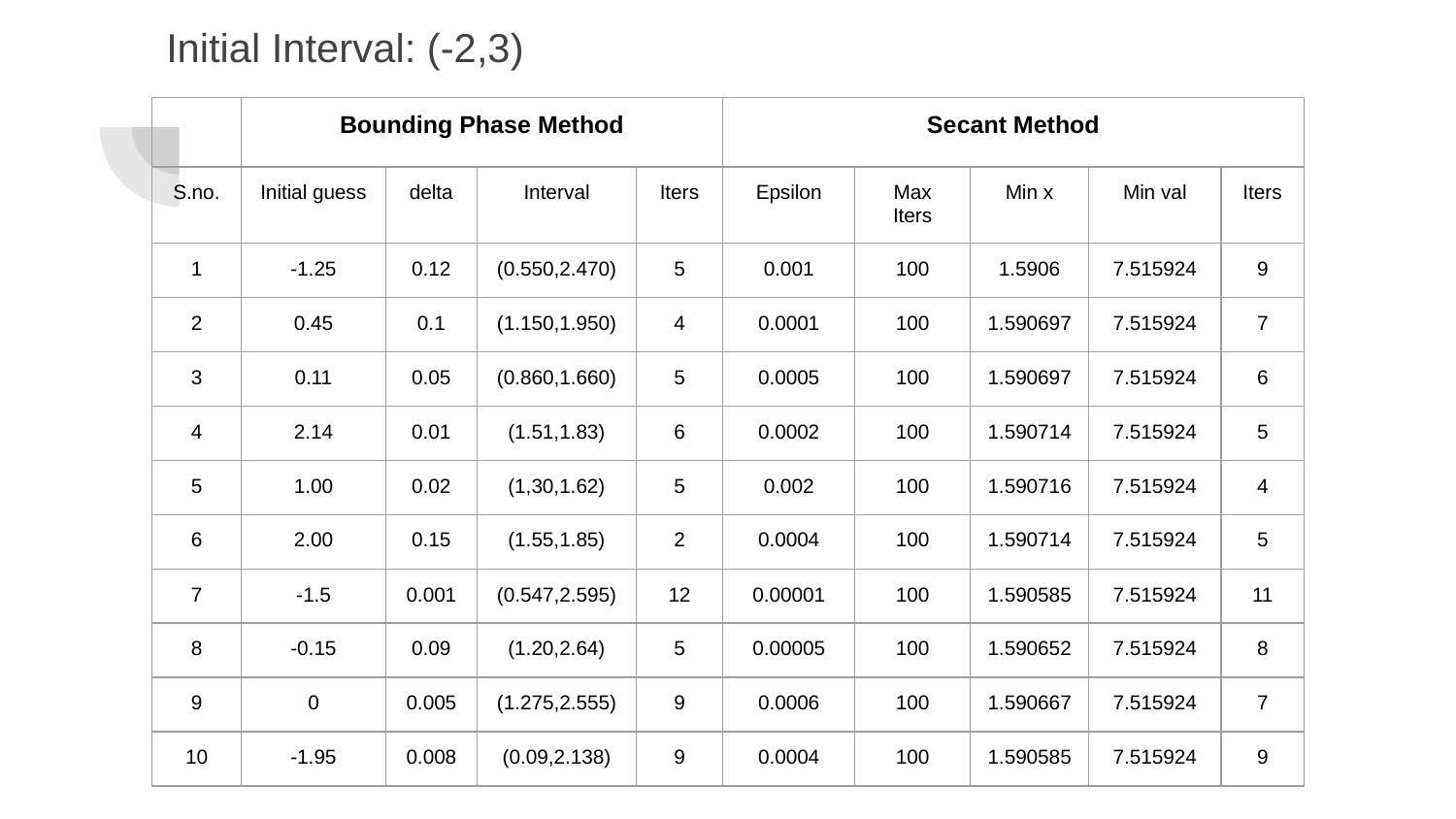

# Initial Interval: (-2,3)
|  | Bounding Phase Method |  |  |  | Secant Method |  |  |  |  |
| --- | --- | --- | --- | --- | --- | --- | --- | --- | --- |
| S.no. | Initial guess | delta | Interval | Iters | Epsilon | Max Iters | Min x | Min val | Iters |
| 1 | -1.25 | 0.12 | (0.550,2.470) | 5 | 0.001 | 100 | 1.5906 | 7.515924 | 9 |
| 2 | 0.45 | 0.1 | (1.150,1.950) | 4 | 0.0001 | 100 | 1.590697 | 7.515924 | 7 |
| 3 | 0.11 | 0.05 | (0.860,1.660) | 5 | 0.0005 | 100 | 1.590697 | 7.515924 | 6 |
| 4 | 2.14 | 0.01 | (1.51,1.83) | 6 | 0.0002 | 100 | 1.590714 | 7.515924 | 5 |
| 5 | 1.00 | 0.02 | (1,30,1.62) | 5 | 0.002 | 100 | 1.590716 | 7.515924 | 4 |
| 6 | 2.00 | 0.15 | (1.55,1.85) | 2 | 0.0004 | 100 | 1.590714 | 7.515924 | 5 |
| 7 | -1.5 | 0.001 | (0.547,2.595) | 12 | 0.00001 | 100 | 1.590585 | 7.515924 | 11 |
| 8 | -0.15 | 0.09 | (1.20,2.64) | 5 | 0.00005 | 100 | 1.590652 | 7.515924 | 8 |
| 9 | 0 | 0.005 | (1.275,2.555) | 9 | 0.0006 | 100 | 1.590667 | 7.515924 | 7 |
| 10 | -1.95 | 0.008 | (0.09,2.138) | 9 | 0.0004 | 100 | 1.590585 | 7.515924 | 9 |